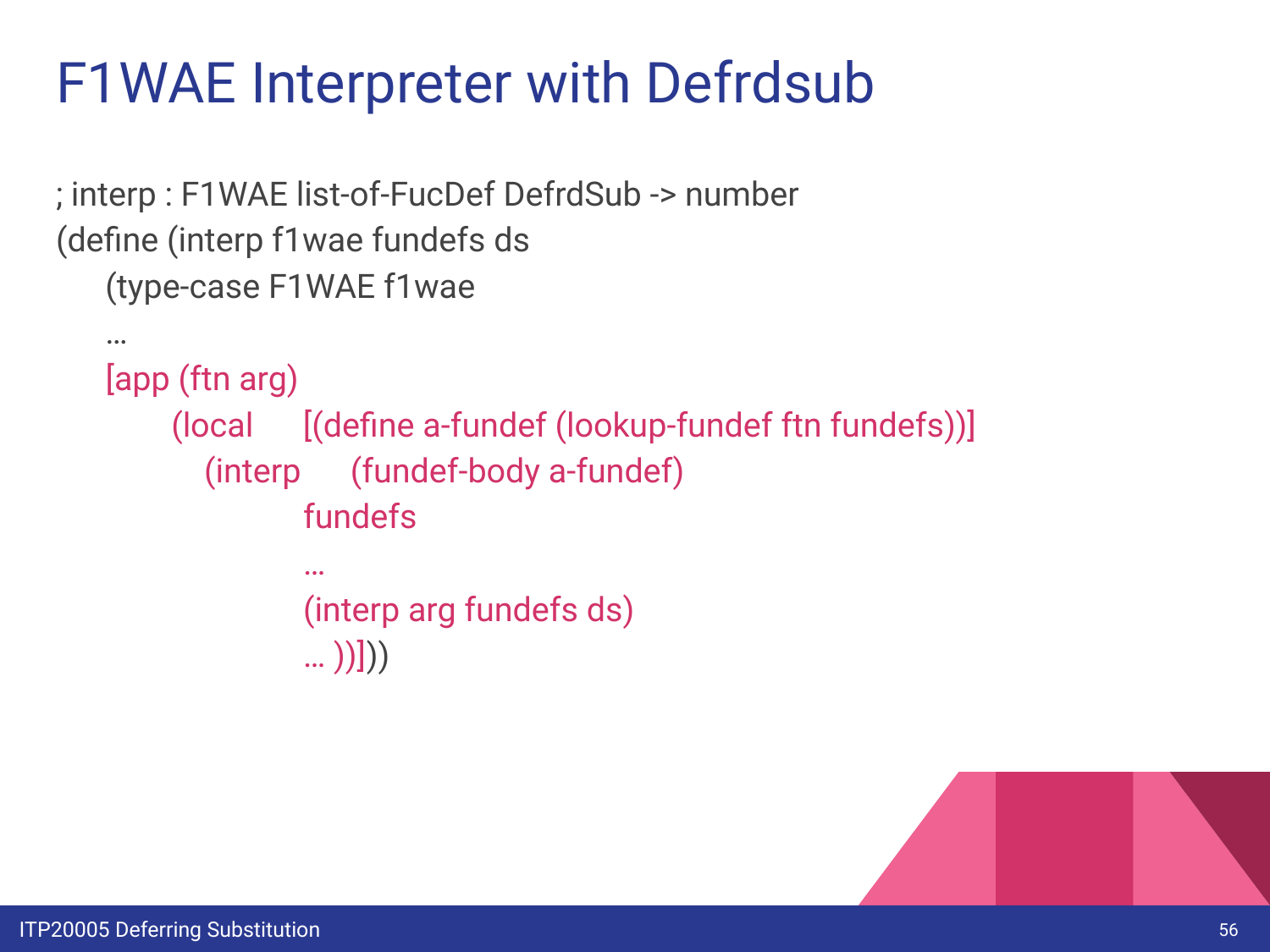

# F1WAE Interpreter with Defrdsub
; interp : F1WAE list-of-FucDef DefrdSub -> number
(define (interp f1wae fundefs ds
      (type-case F1WAE f1wae
      …
      [app (ftn arg)
              (local      [(define a-fundef (lookup-fundef ftn fundefs))]
                  (interp      (fundef-body a-fundef)
                              fundefs
                              …
                              (interp arg fundefs ds)
                              … ))]))
56